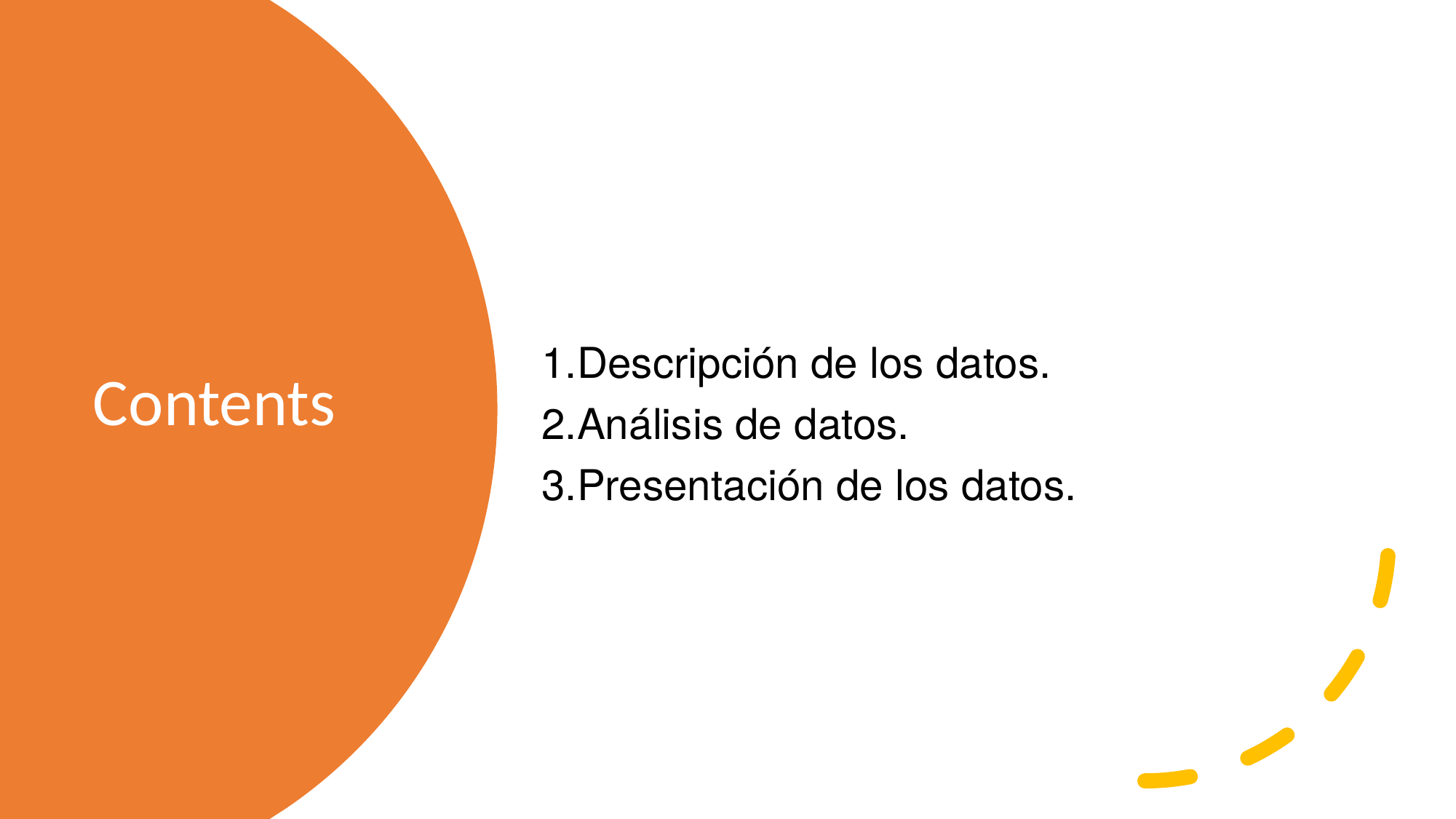

Descripción de los datos.
Análisis de datos.
Presentación de los datos.
# Contents